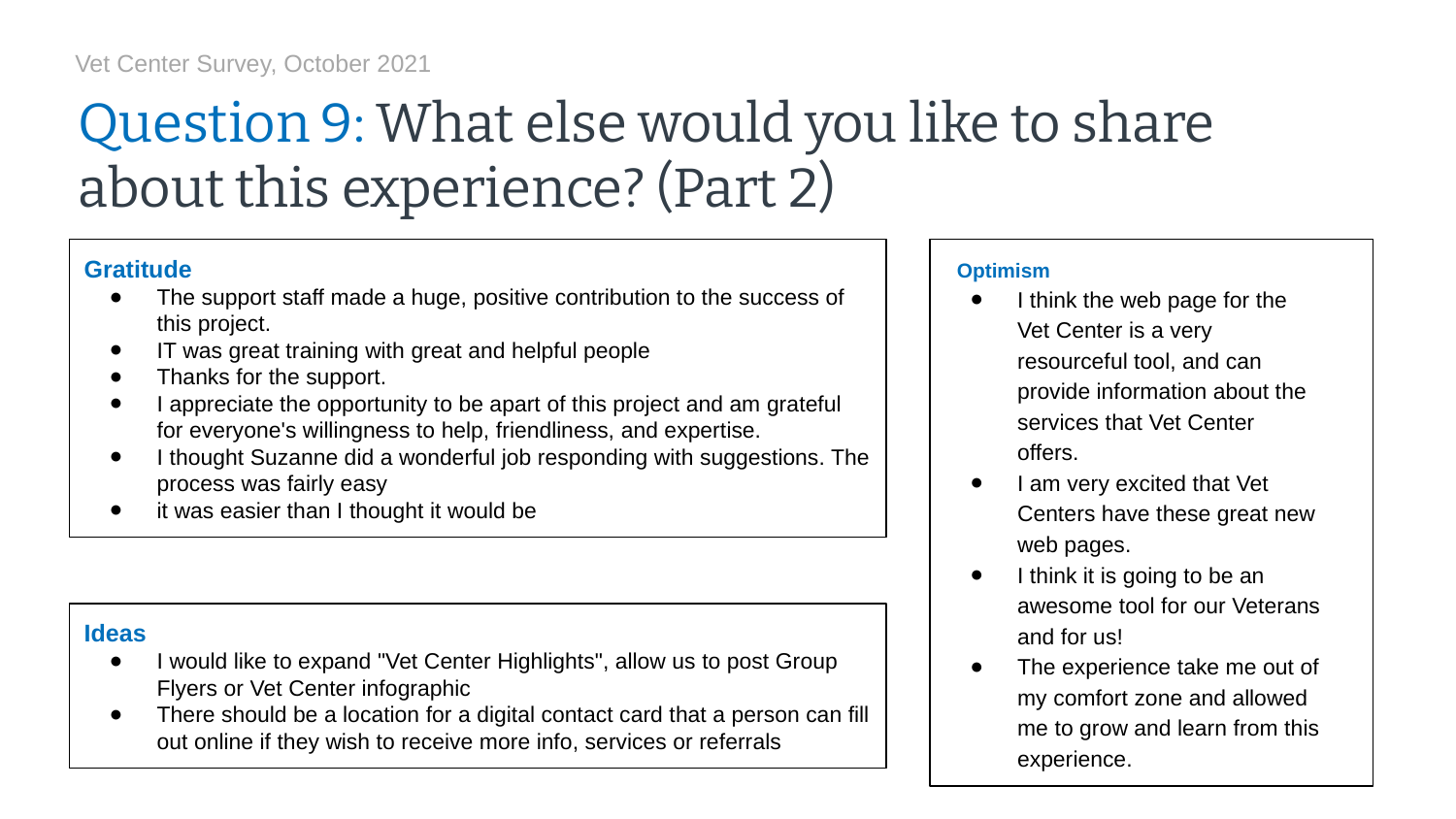

Vet Center Survey, October 2021
# Question 9: What else would you like to share about this experience? (Part 2)

Gratitude
The support staff made a huge, positive contribution to the success of this project.
IT was great training with great and helpful people
Thanks for the support.
I appreciate the opportunity to be apart of this project and am grateful for everyone's willingness to help, friendliness, and expertise.
I thought Suzanne did a wonderful job responding with suggestions. The process was fairly easy
it was easier than I thought it would be
Optimism
I think the web page for the Vet Center is a very resourceful tool, and can provide information about the services that Vet Center offers.
I am very excited that Vet Centers have these great new web pages.
I think it is going to be an awesome tool for our Veterans and for us!
The experience take me out of my comfort zone and allowed me to grow and learn from this experience.

Ideas
I would like to expand "Vet Center Highlights", allow us to post Group Flyers or Vet Center infographic
There should be a location for a digital contact card that a person can fill out online if they wish to receive more info, services or referrals